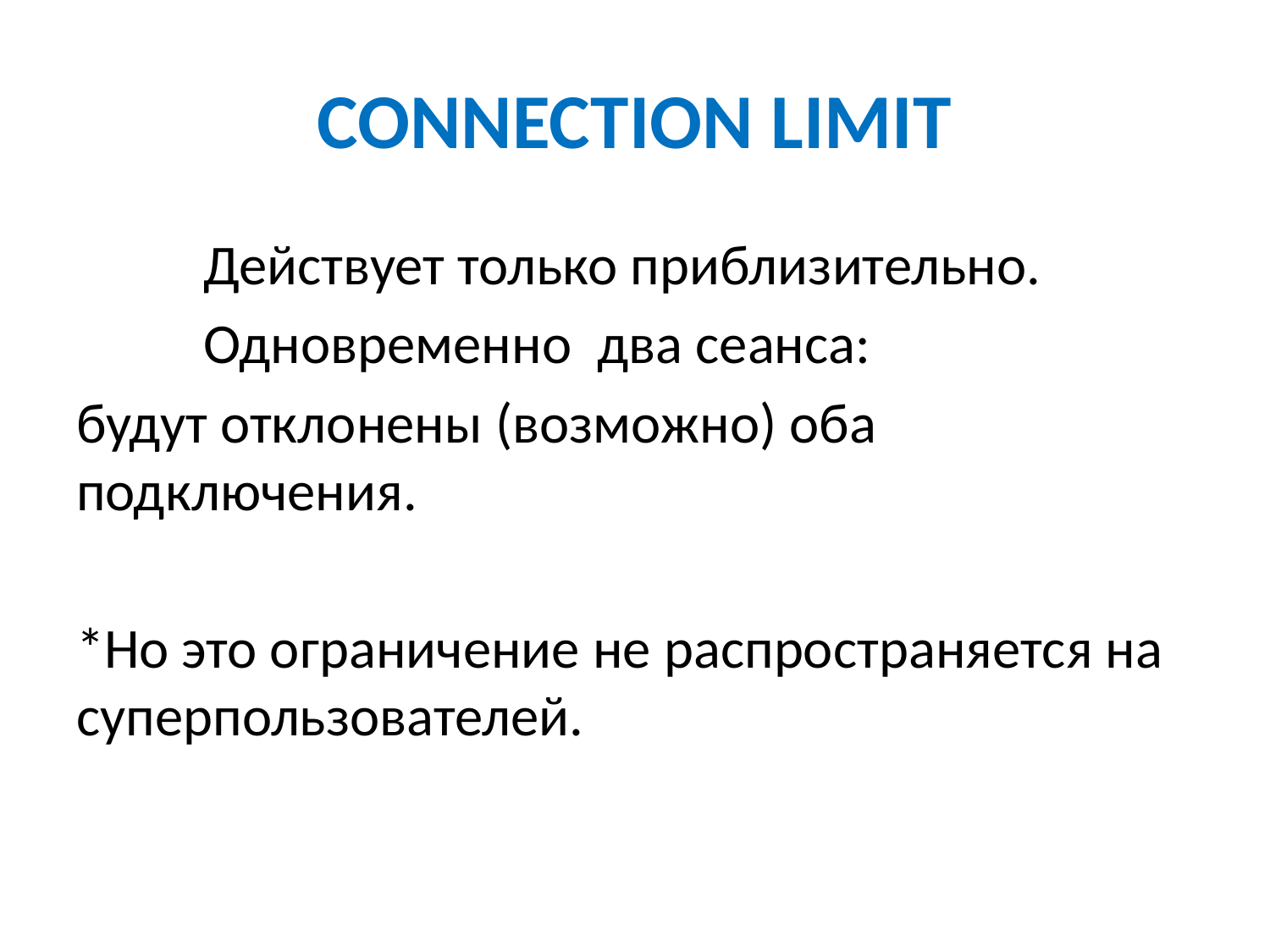

# CONNECTION LIMIT
	Действует только приблизительно.
	Одновременно  два сеанса:
будут отклонены (возможно) оба подключения.

*Но это ограничение не распространяется на суперпользователей.